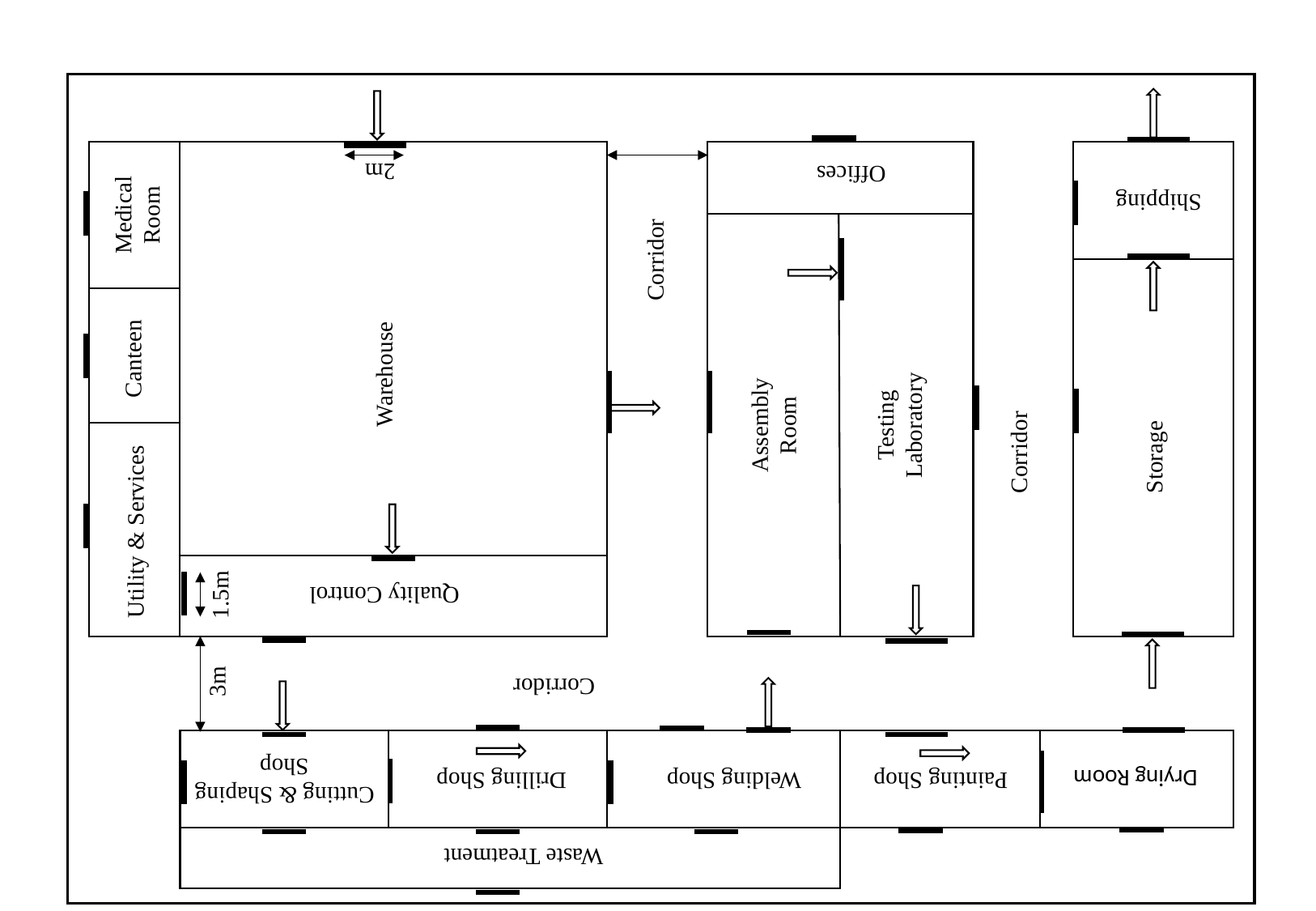

2m
Offices
Medical Room
Shipping

Corridor

Canteen
Warehouse

Testing Laboratory
Assembly Room
Corridor

Storage

Utility & Services

1.5m
Quality Control

3m

Corridor

Cutting & Shaping Shop
Drying Room
Welding Shop
Painting Shop
Drilling Shop

Waste Treatment